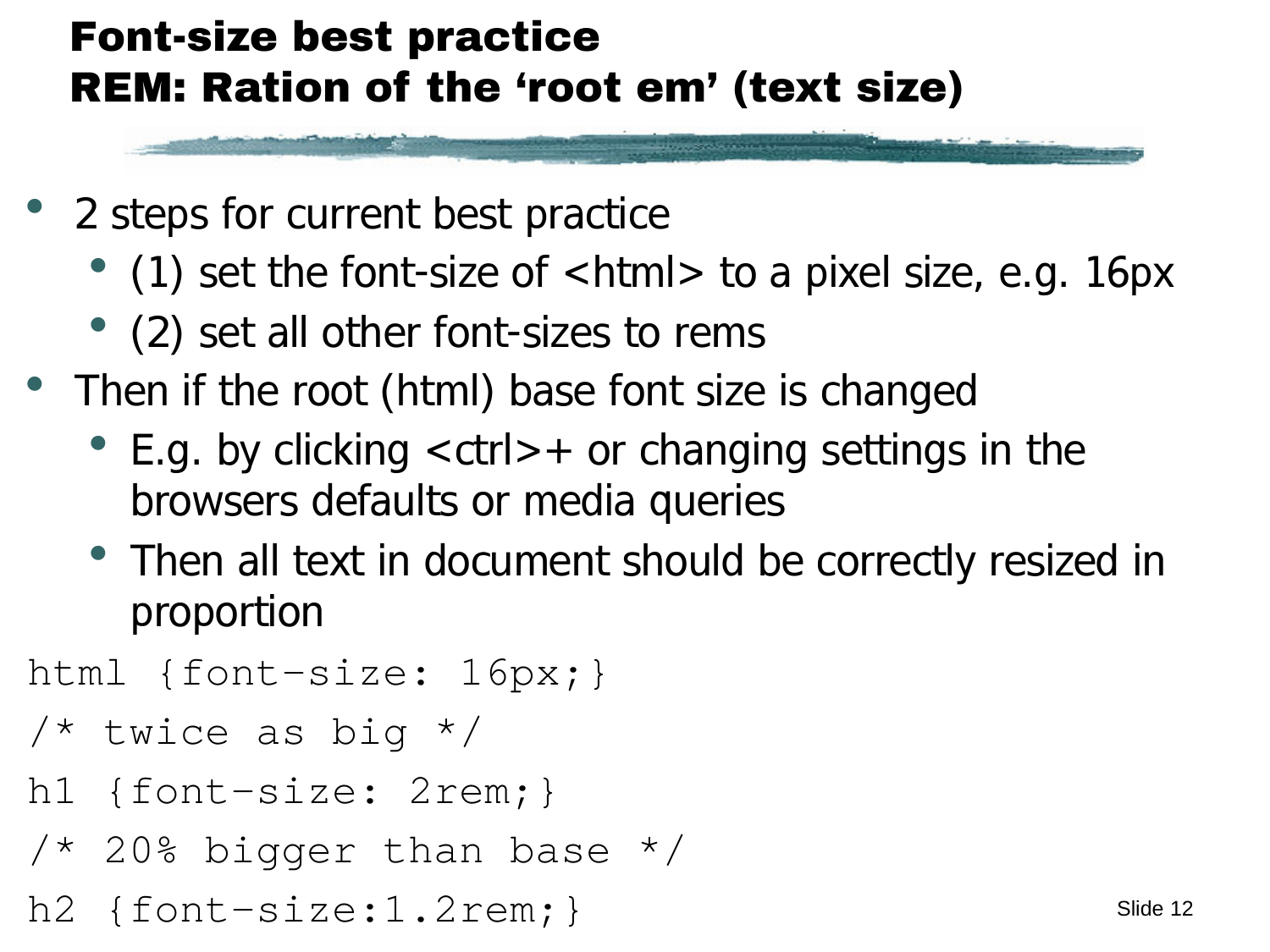

# Font-size best practice REM: Ration of the ‘root em’ (text size)
2 steps for current best practice
(1) set the font-size of <html> to a pixel size, e.g. 16px
(2) set all other font-sizes to rems
Then if the root (html) base font size is changed
E.g. by clicking <ctrl>+ or changing settings in the browsers defaults or media queries
Then all text in document should be correctly resized in proportion
html {font-size: 16px;}
/* twice as big */
h1 {font-size: 2rem;}
/* 20% bigger than base */
h2 {font-size:1.2rem;}
Slide 12